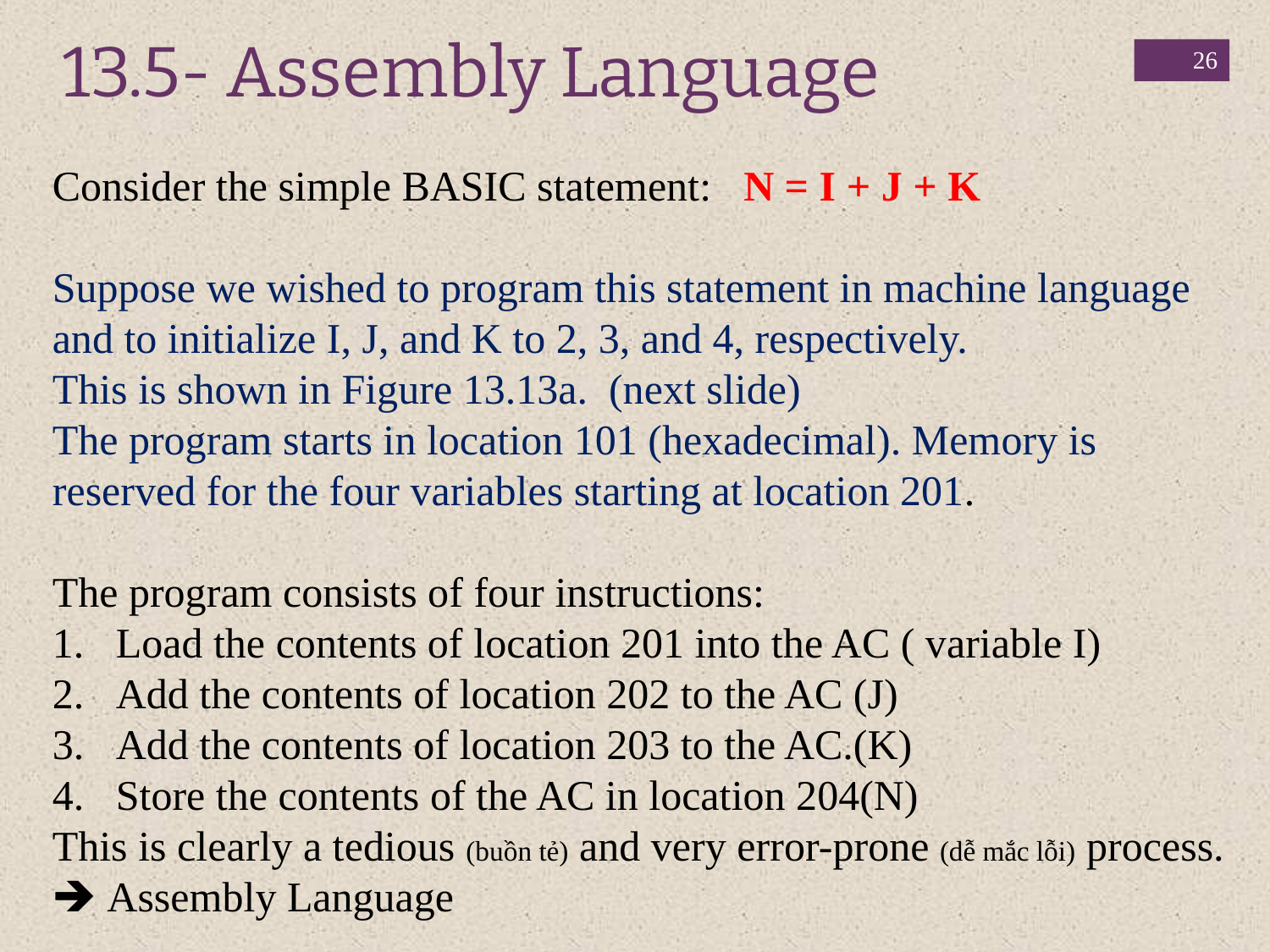

13.5- Assembly Language
26
Consider the simple BASIC statement:   N = I + J + K

Suppose we wished to program this statement in machine language and to initialize I, J, and K to 2, 3, and 4, respectively.
This is shown in Figure 13.13a.  (next slide)
The program starts in location 101 (hexadecimal). Memory is reserved for the four variables starting at location 201.

The program consists of four instructions:
Load the contents of location 201 into the AC ( variable I)
Add the contents of location 202 to the AC (J)
Add the contents of location 203 to the AC.(K)
Store the contents of the AC in location 204(N)
This is clearly a tedious (buồn tẻ) and very error-prone (dễ mắc lỗi) process.
🡺 Assembly Language